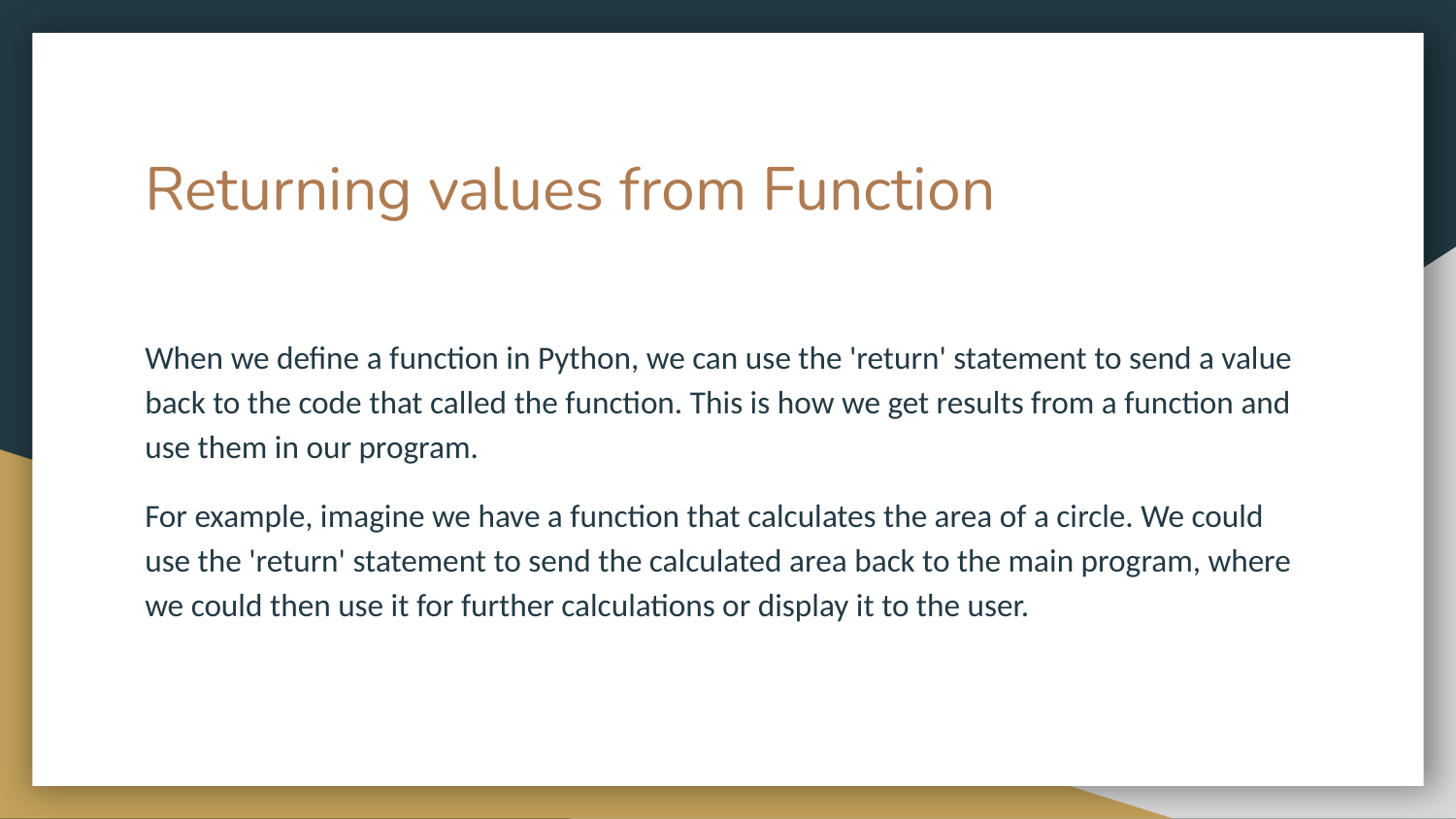

# Returning values from Function
When we define a function in Python, we can use the 'return' statement to send a value back to the code that called the function. This is how we get results from a function and use them in our program.
For example, imagine we have a function that calculates the area of a circle. We could use the 'return' statement to send the calculated area back to the main program, where we could then use it for further calculations or display it to the user.